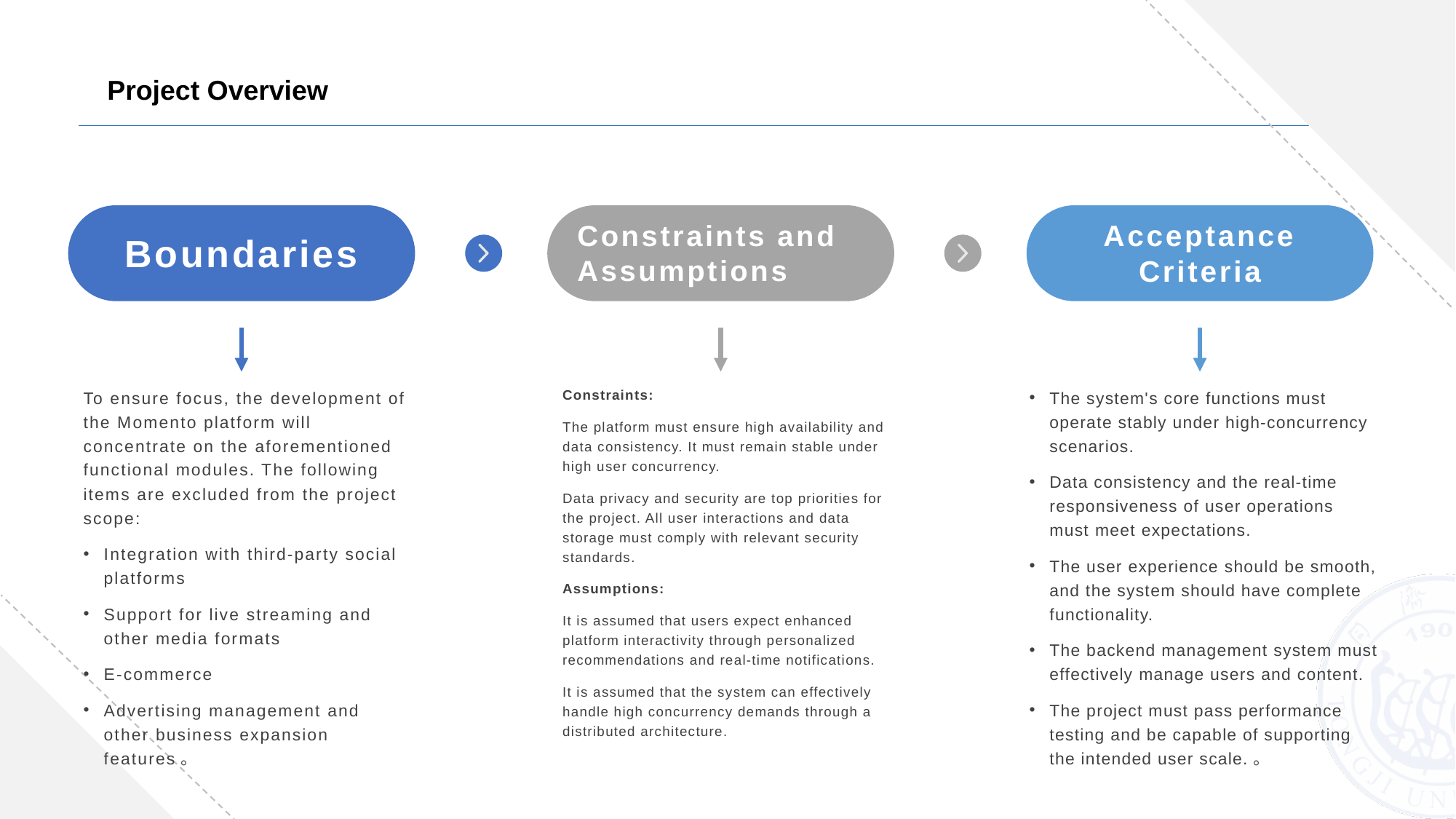

Project Overview

Boundaries
Constraints and Assumptions
Acceptance Criteria

The system's core functions must operate stably under high-concurrency scenarios.
Data consistency and the real-time responsiveness of user operations must meet expectations.
The user experience should be smooth, and the system should have complete functionality.
The backend management system must effectively manage users and content.
The project must pass performance testing and be capable of supporting the intended user scale.。
To ensure focus, the development of the Momento platform will concentrate on the aforementioned functional modules. The following items are excluded from the project scope:
Integration with third-party social platforms
Support for live streaming and other media formats
E-commerce
Advertising management and other business expansion features。
Constraints:
The platform must ensure high availability and data consistency. It must remain stable under high user concurrency.
Data privacy and security are top priorities for the project. All user interactions and data storage must comply with relevant security standards.
Assumptions:
It is assumed that users expect enhanced platform interactivity through personalized recommendations and real-time notifications.
It is assumed that the system can effectively handle high concurrency demands through a distributed architecture.